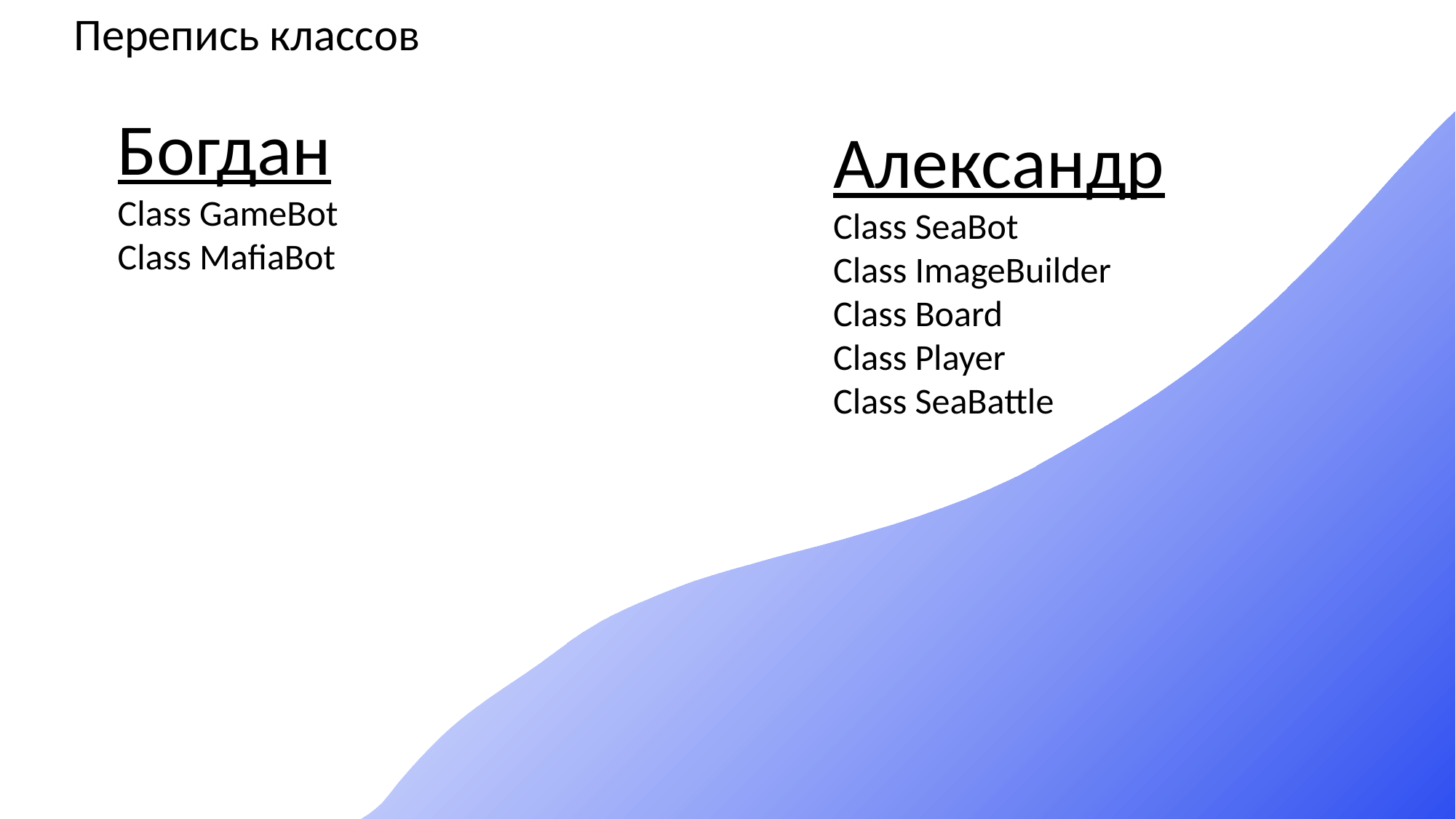

Перепись классов

Богдан
Class GameBot
Class MafiaBot
Александр
Class SeaBot
Class ImageBuilder
Class Board
Class Player
Class SeaBattle